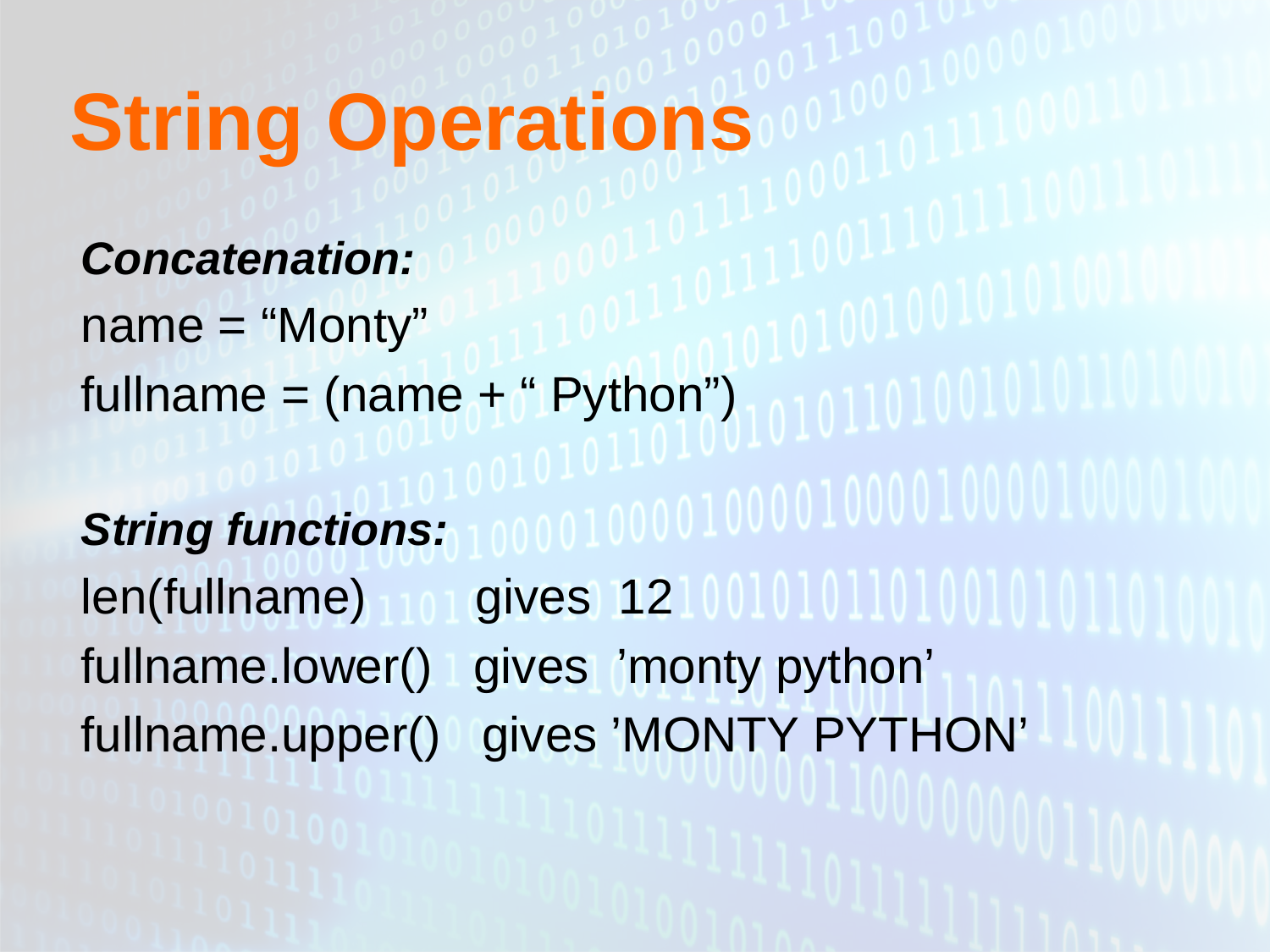

# String Operations
Concatenation:
name = “Monty”
fullname = (name + “ Python”)

String functions:
len(fullname)    	 gives  12
fullname.lower()   gives  ’monty python’
fullname.upper()   gives ’MONTY PYTHON’